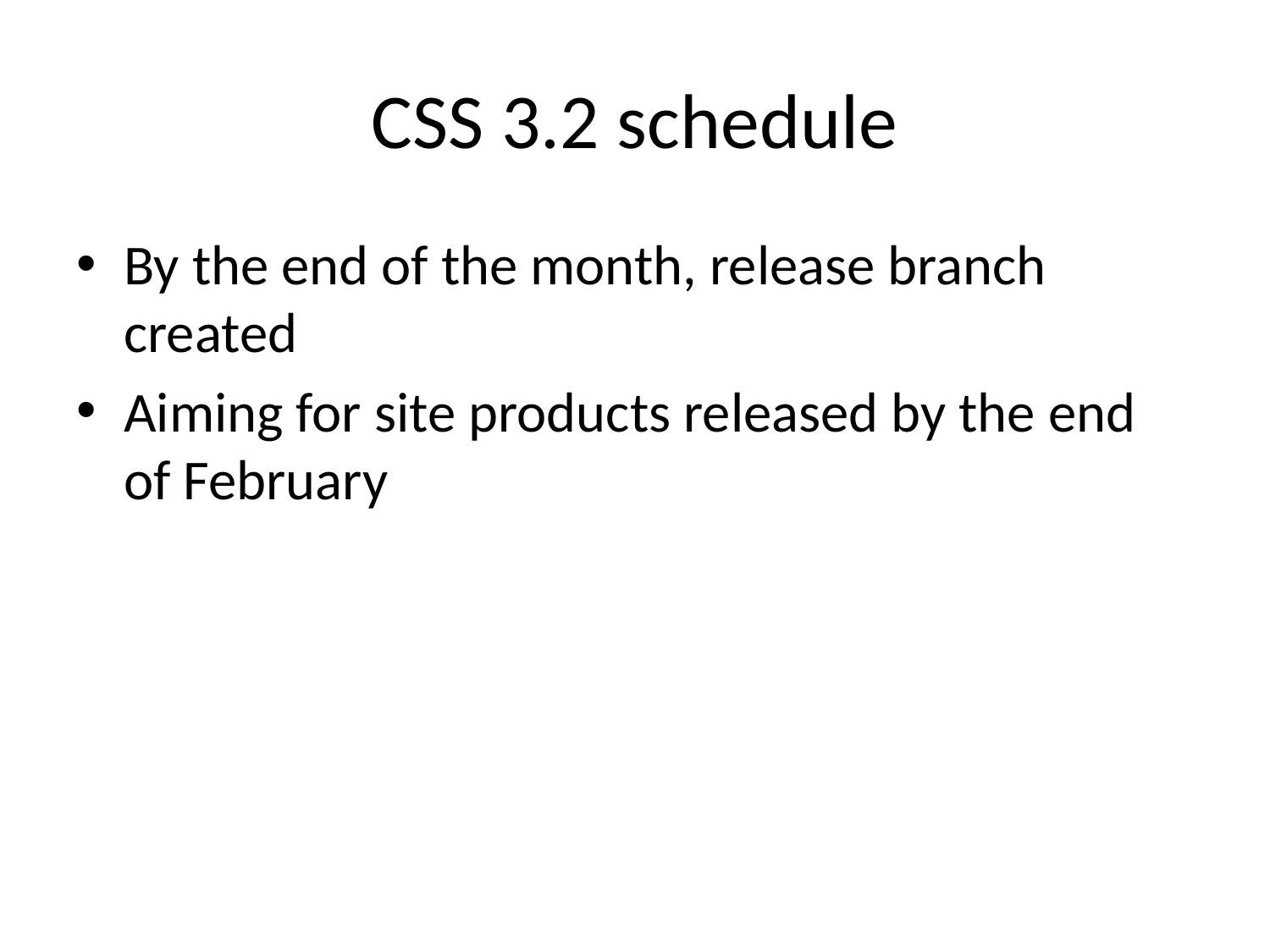

# CSS 3.2 schedule
By the end of the month, release branch created
Aiming for site products released by the end of February